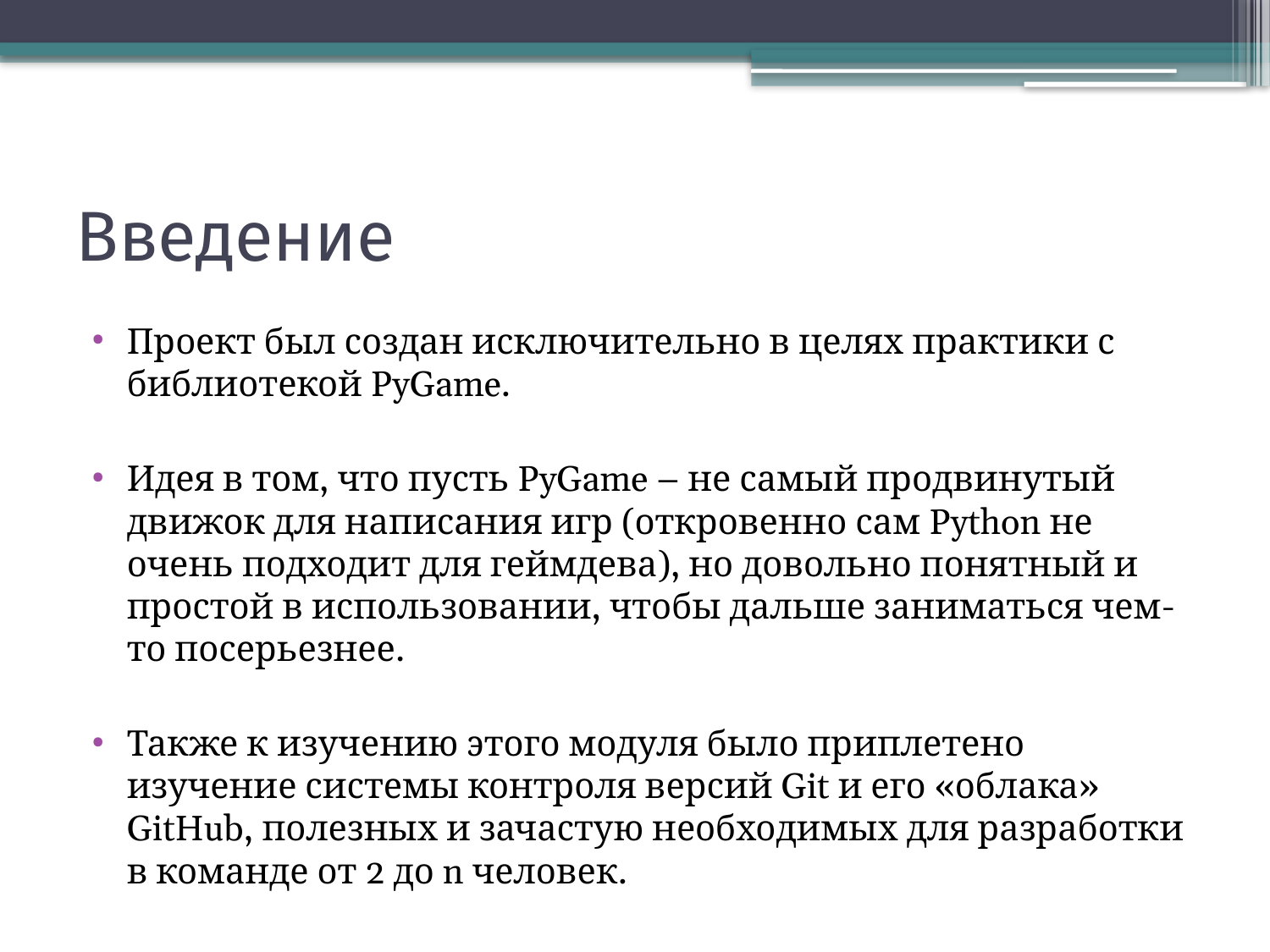

# Введение
Проект был создан исключительно в целях практики с библиотекой PyGame.

Идея в том, что пусть PyGame – не самый продвинутый движок для написания игр (откровенно сам Python не очень подходит для геймдева), но довольно понятный и простой в использовании, чтобы дальше заниматься чем-то посерьезнее.

Также к изучению этого модуля было приплетено изучение системы контроля версий Git и его «облака» GitHub, полезных и зачастую необходимых для разработки в команде от 2 до n человек.